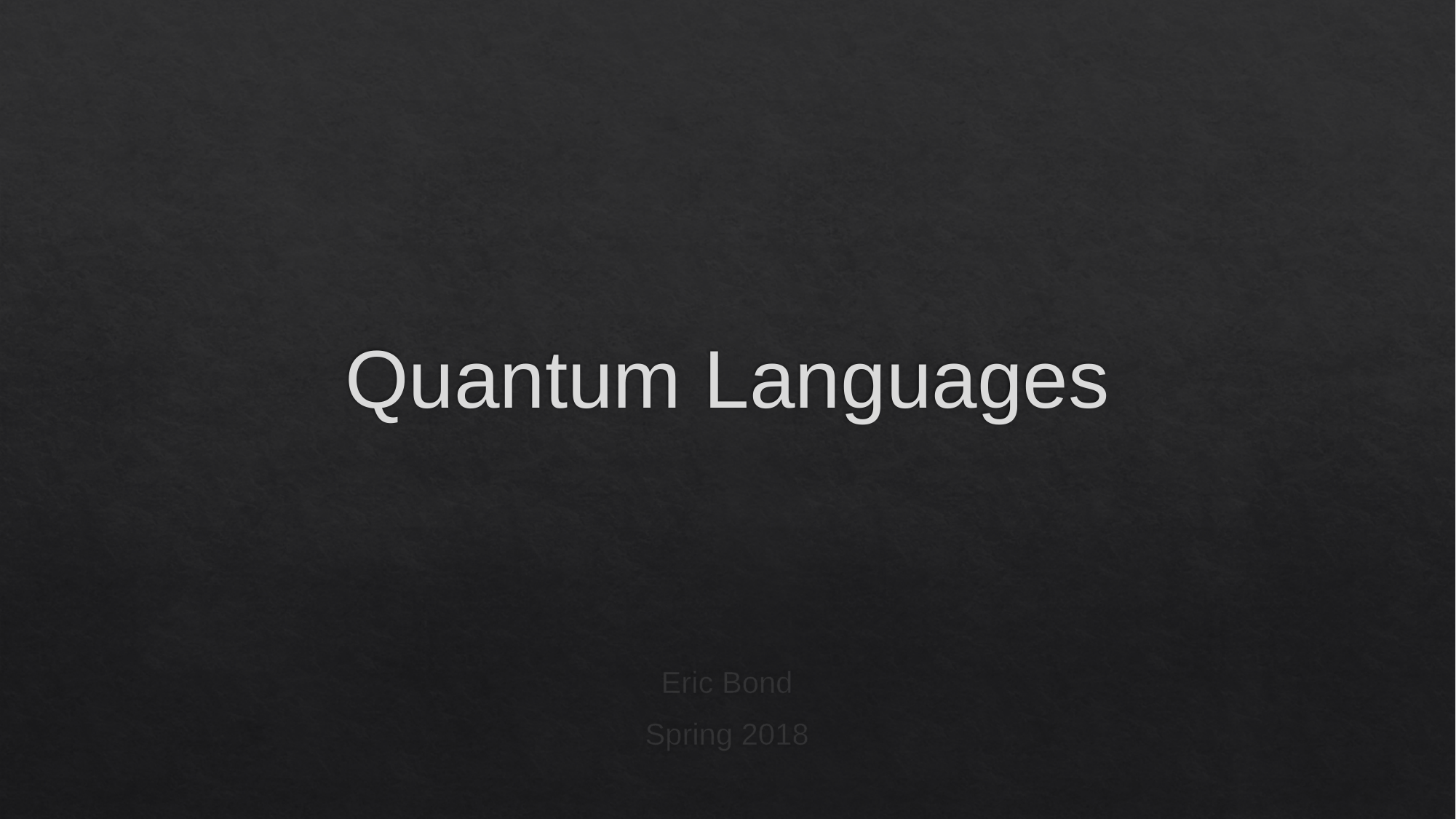

# Quantum Languages
Eric Bond
Spring 2018